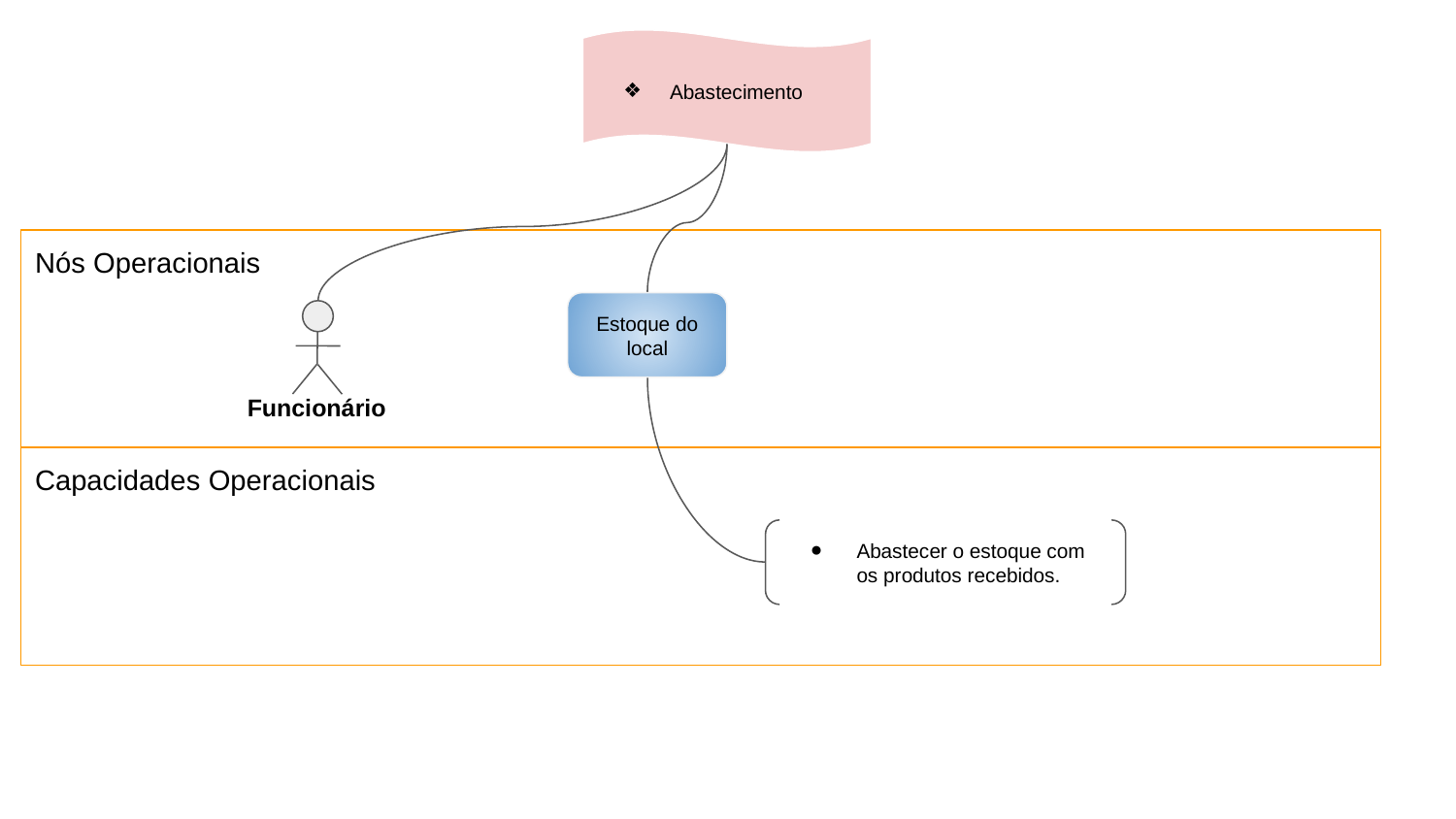

Abastecimento

Nós Operacionais
Estoque do local

Funcionário

Capacidades Operacionais
Abastecer o estoque com os produtos recebidos.